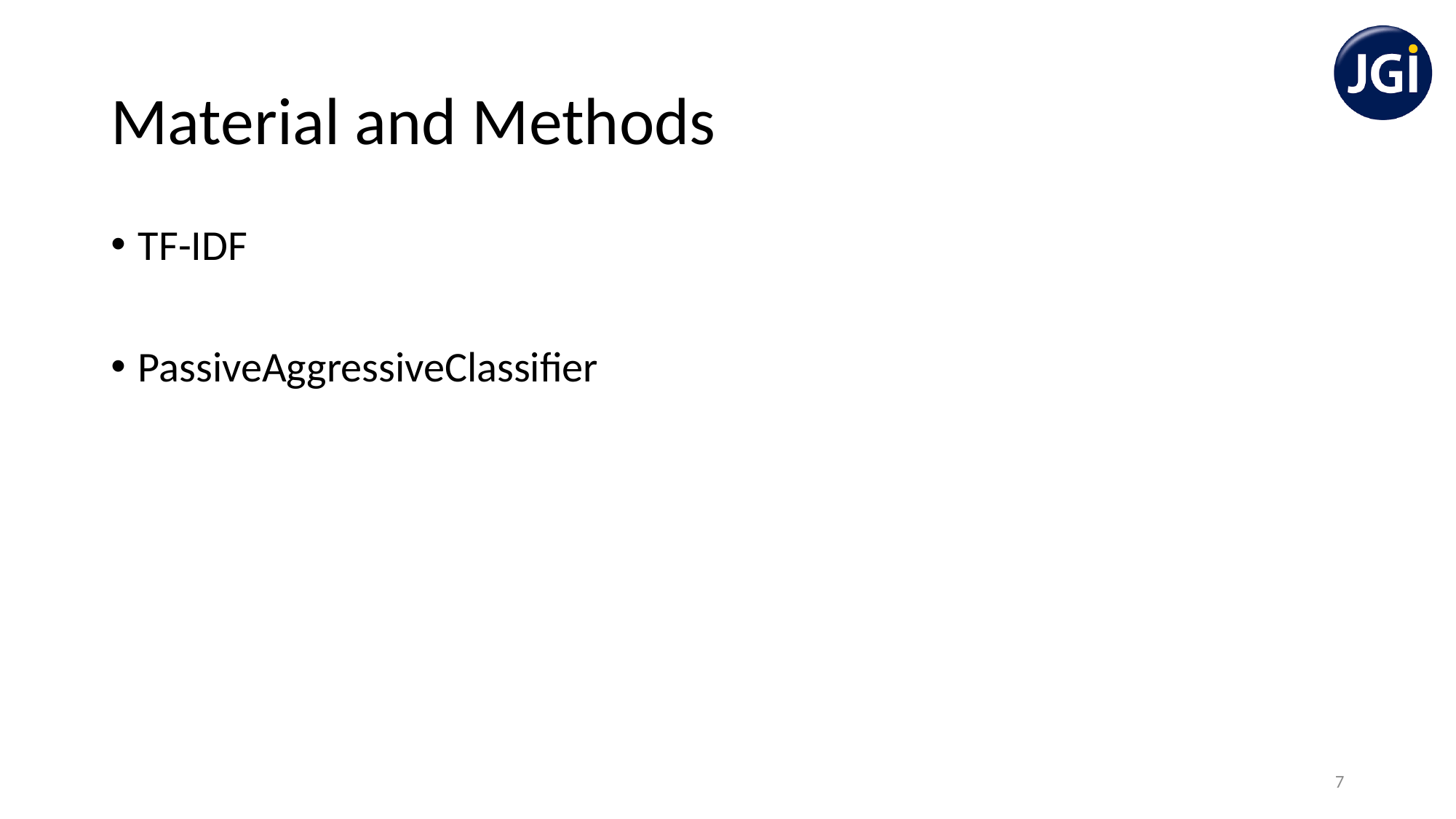

# Material and Methods
TF-IDF

PassiveAggressiveClassifier
7